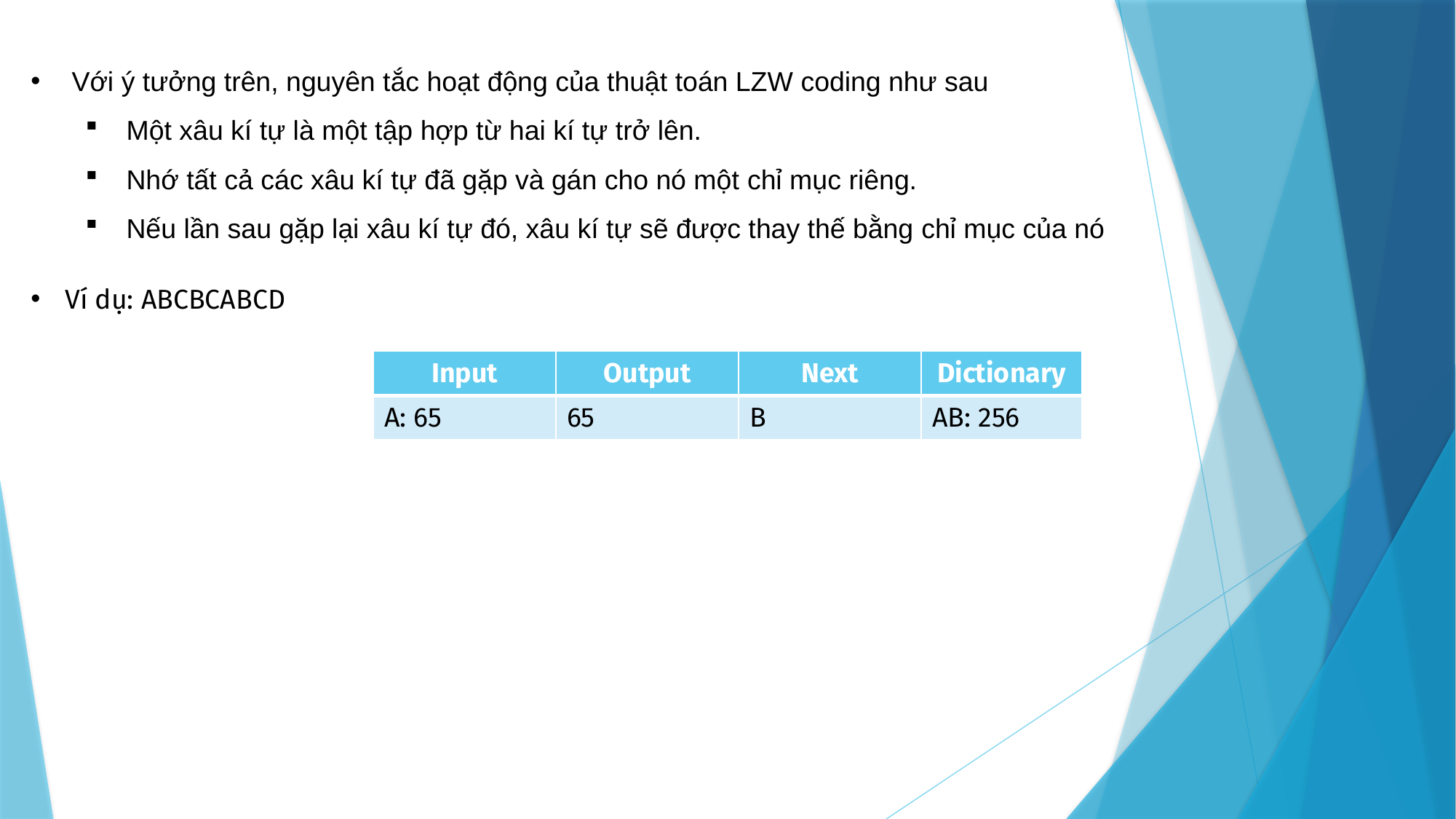

Với ý tưởng trên, nguyên tắc hoạt động của thuật toán LZW coding như sau
Một xâu kí tự là một tập hợp từ hai kí tự trở lên.
Nhớ tất cả các xâu kí tự đã gặp và gán cho nó một chỉ mục riêng.
Nếu lần sau gặp lại xâu kí tự đó, xâu kí tự sẽ được thay thế bằng chỉ mục của nó
Ví dụ: ABCBCABCD
| Input | Output | Next | Dictionary |
| --- | --- | --- | --- |
| A: 65 | 65 | B | AB: 256 |